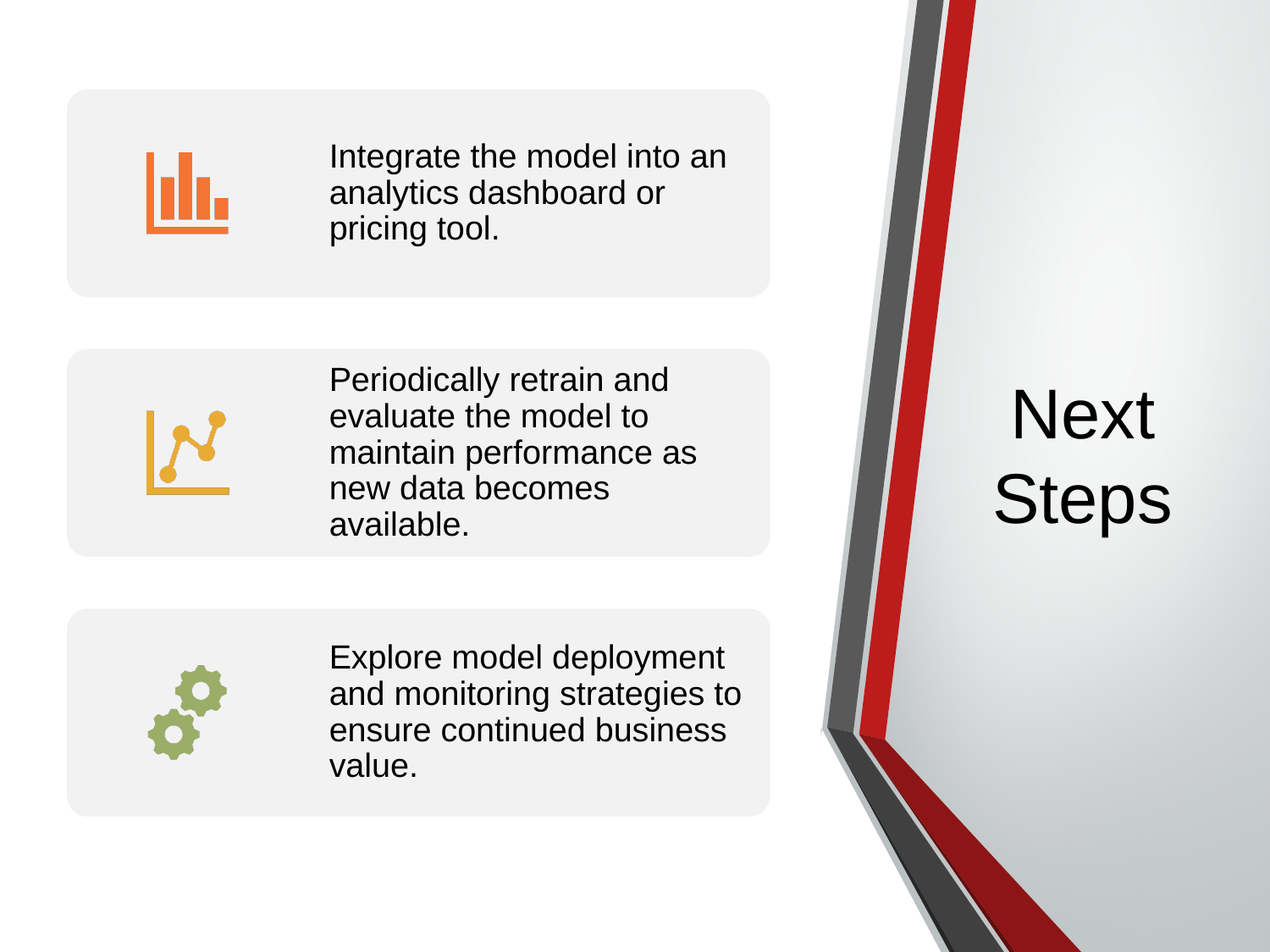

​Integrate the model into an analytics dashboard or pricing tool.​
Periodically retrain and evaluate the model to maintain performance as new data becomes available.​
Explore model deployment and monitoring strategies to ensure continued business value.
# Next Steps